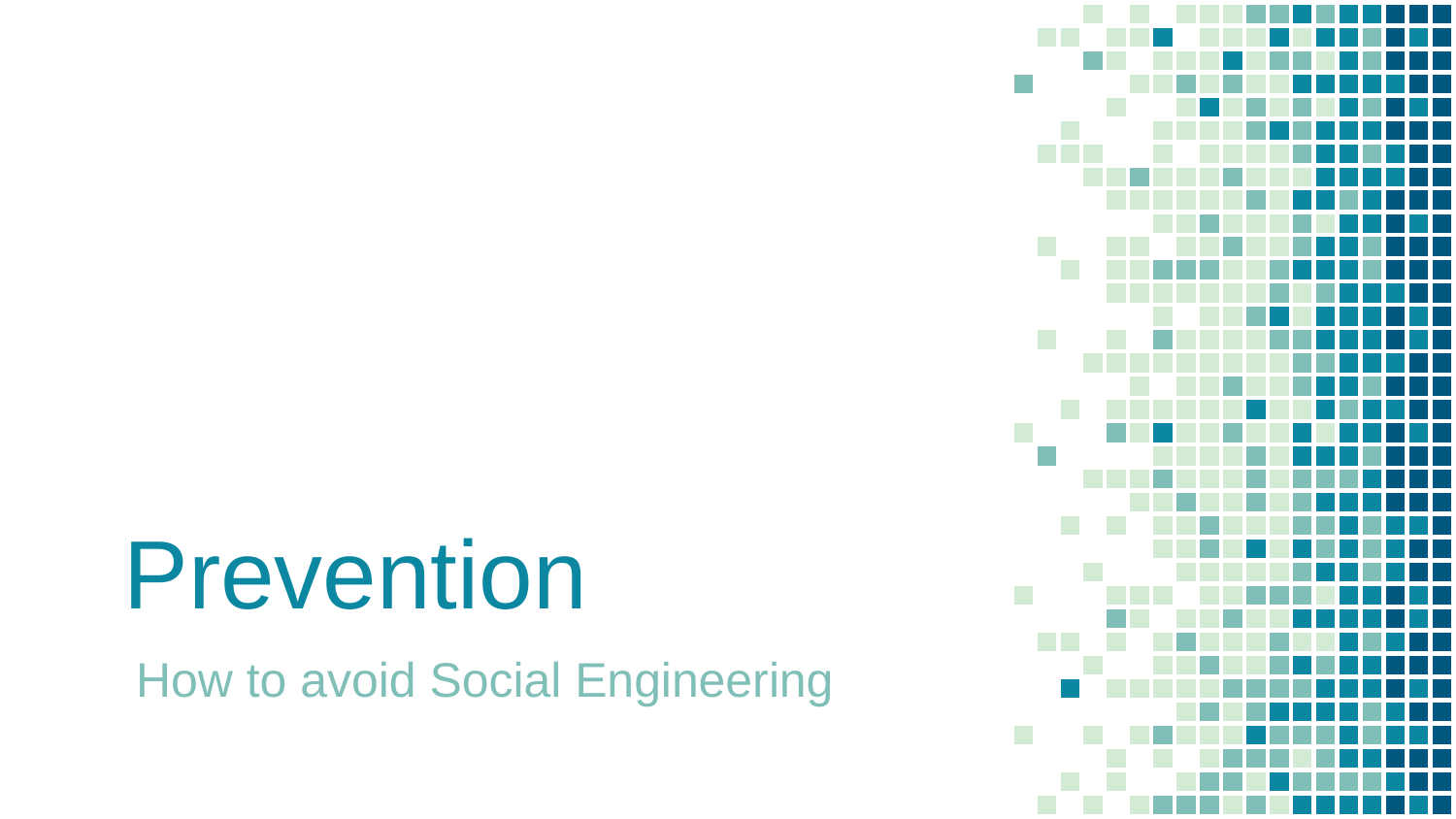

# Prevention
How to avoid Social Engineering